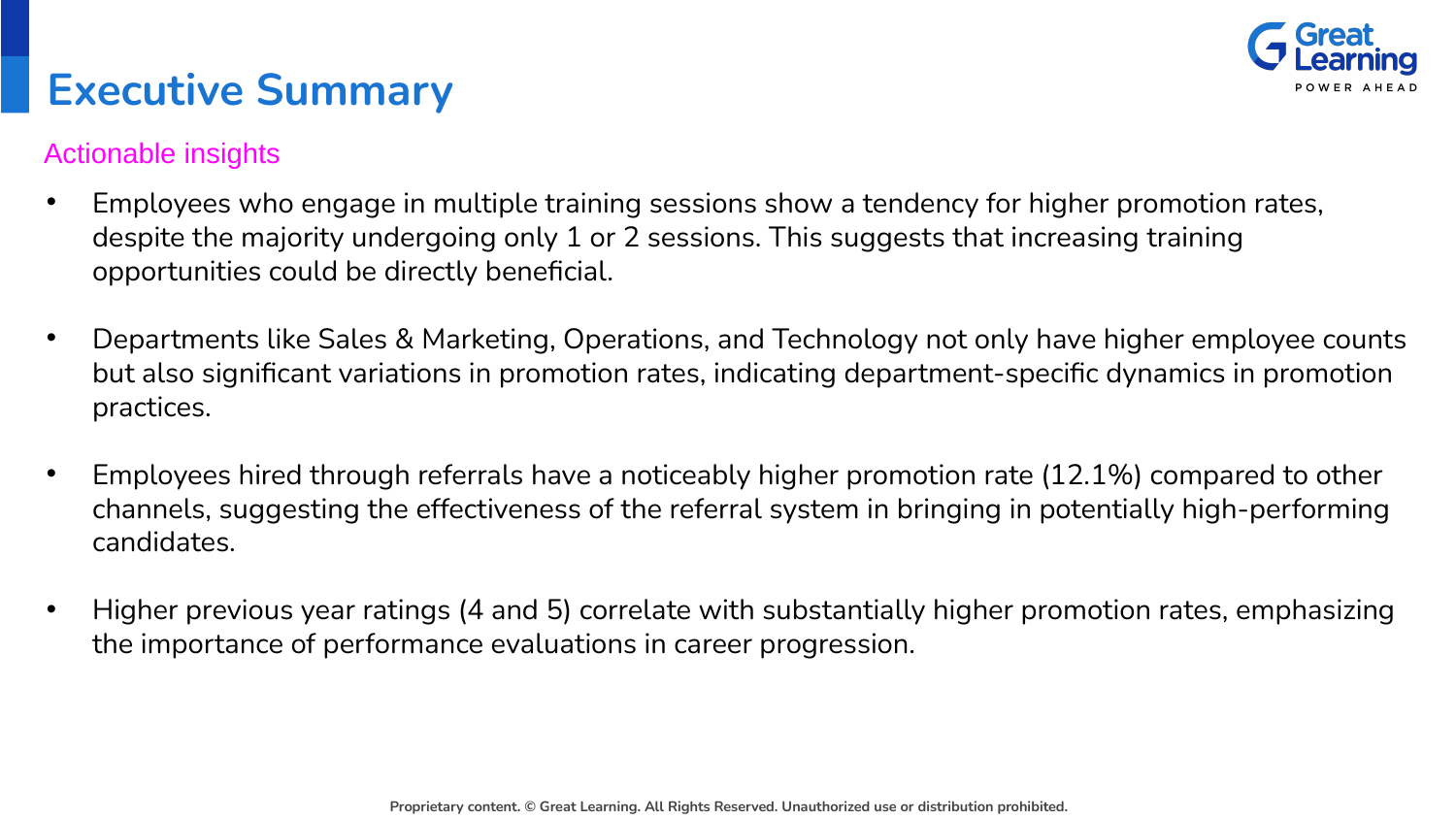

# Executive Summary
Actionable insights
Employees who engage in multiple training sessions show a tendency for higher promotion rates, despite the majority undergoing only 1 or 2 sessions. This suggests that increasing training opportunities could be directly beneficial.

Departments like Sales & Marketing, Operations, and Technology not only have higher employee counts but also significant variations in promotion rates, indicating department-specific dynamics in promotion practices.

Employees hired through referrals have a noticeably higher promotion rate (12.1%) compared to other channels, suggesting the effectiveness of the referral system in bringing in potentially high-performing candidates.

Higher previous year ratings (4 and 5) correlate with substantially higher promotion rates, emphasizing the importance of performance evaluations in career progression.